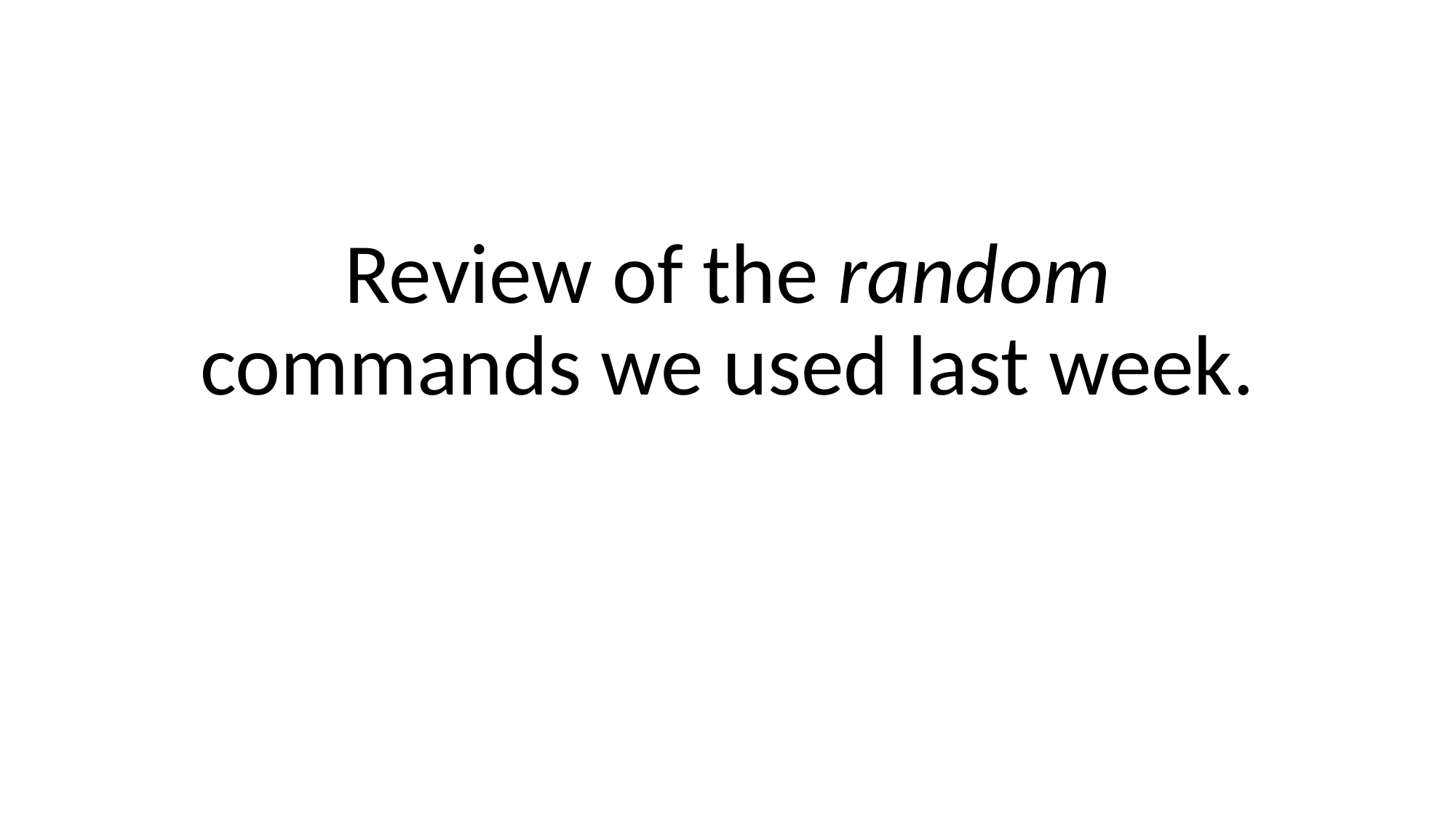

# Review of the random commands we used last week.